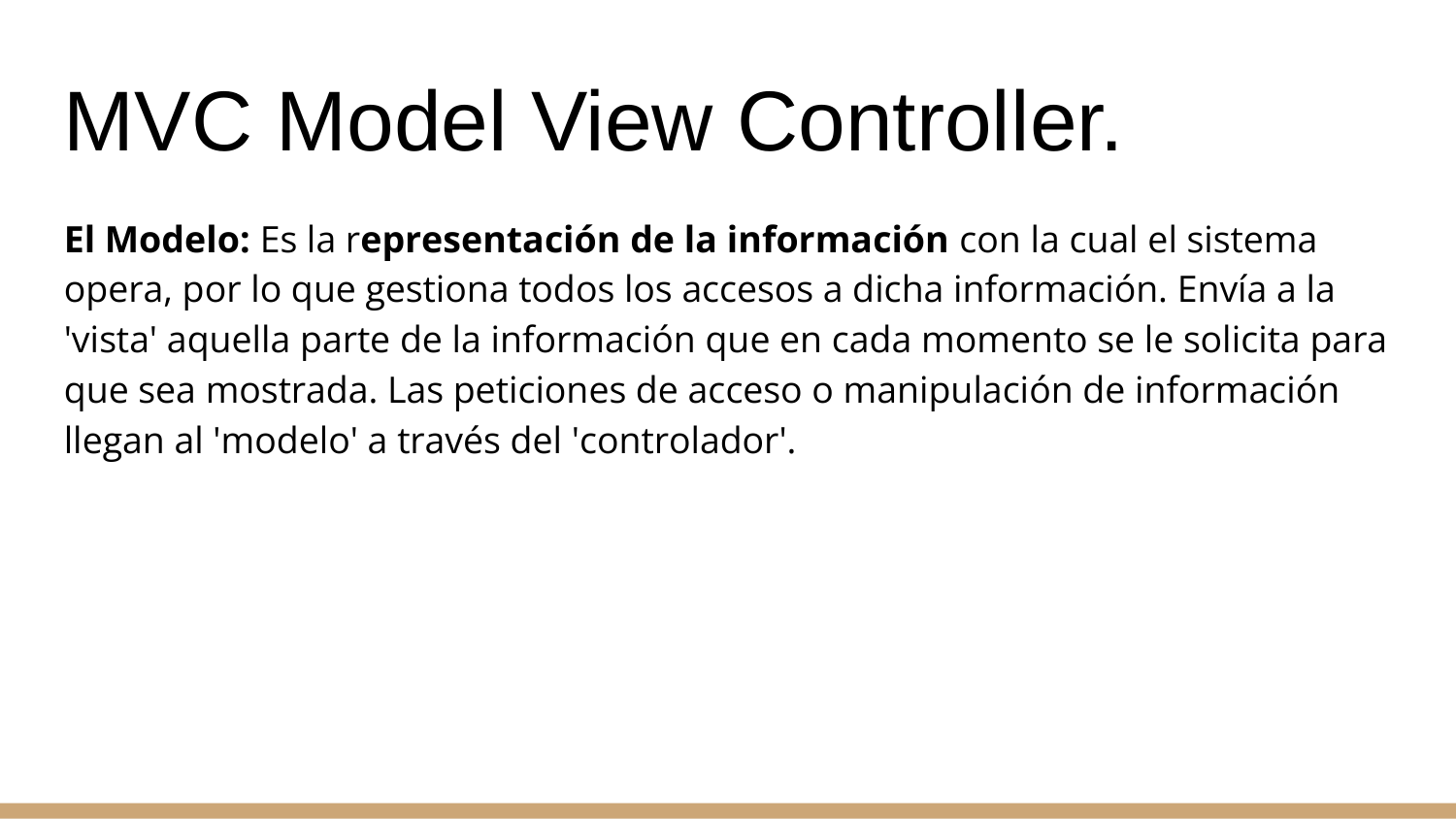

MVC Model View Controller.
El Modelo: Es la representación de la información con la cual el sistema opera, por lo que gestiona todos los accesos a dicha información. Envía a la 'vista' aquella parte de la información que en cada momento se le solicita para que sea mostrada. Las peticiones de acceso o manipulación de información llegan al 'modelo' a través del 'controlador'.